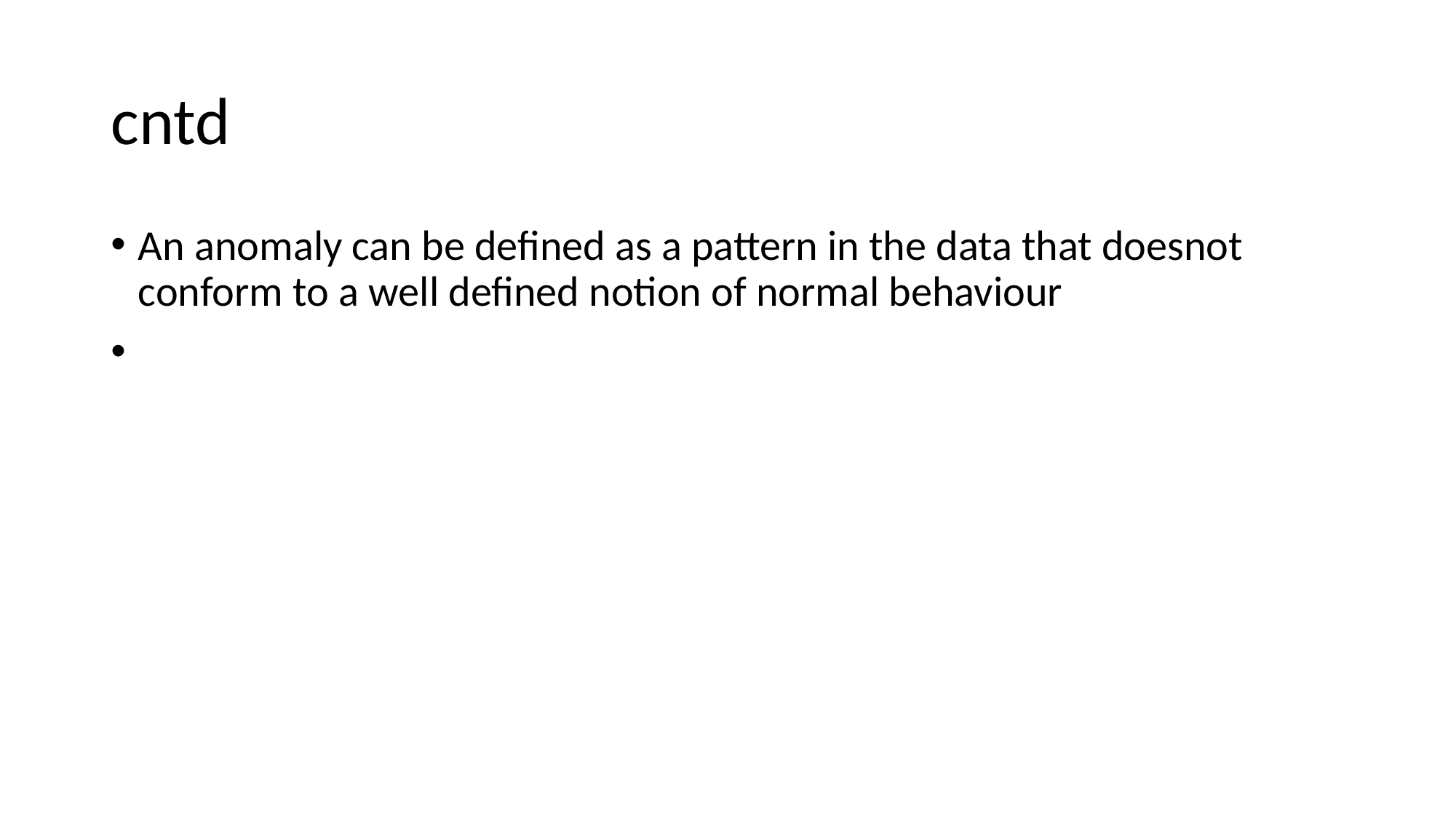

# cntd
An anomaly can be defined as a pattern in the data that doesnot conform to a well defined notion of normal behaviour